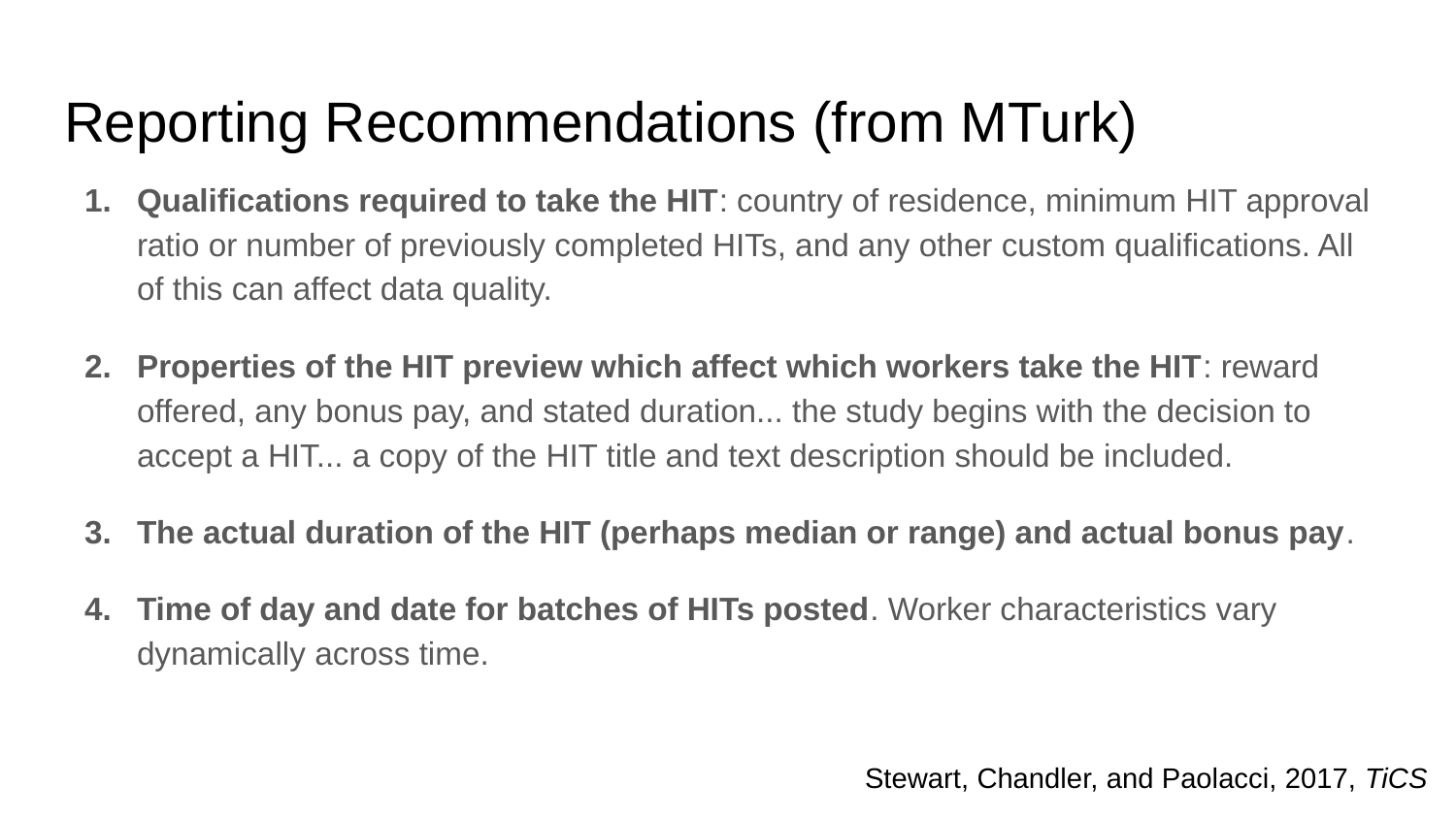

# Reporting Recommendations (from MTurk)
Qualifications required to take the HIT: country of residence, minimum HIT approval ratio or number of previously completed HITs, and any other custom qualifications. All of this can affect data quality.
Properties of the HIT preview which affect which workers take the HIT: reward offered, any bonus pay, and stated duration... the study begins with the decision to accept a HIT... a copy of the HIT title and text description should be included.
The actual duration of the HIT (perhaps median or range) and actual bonus pay.
Time of day and date for batches of HITs posted. Worker characteristics vary dynamically across time.
Stewart, Chandler, and Paolacci, 2017, TiCS